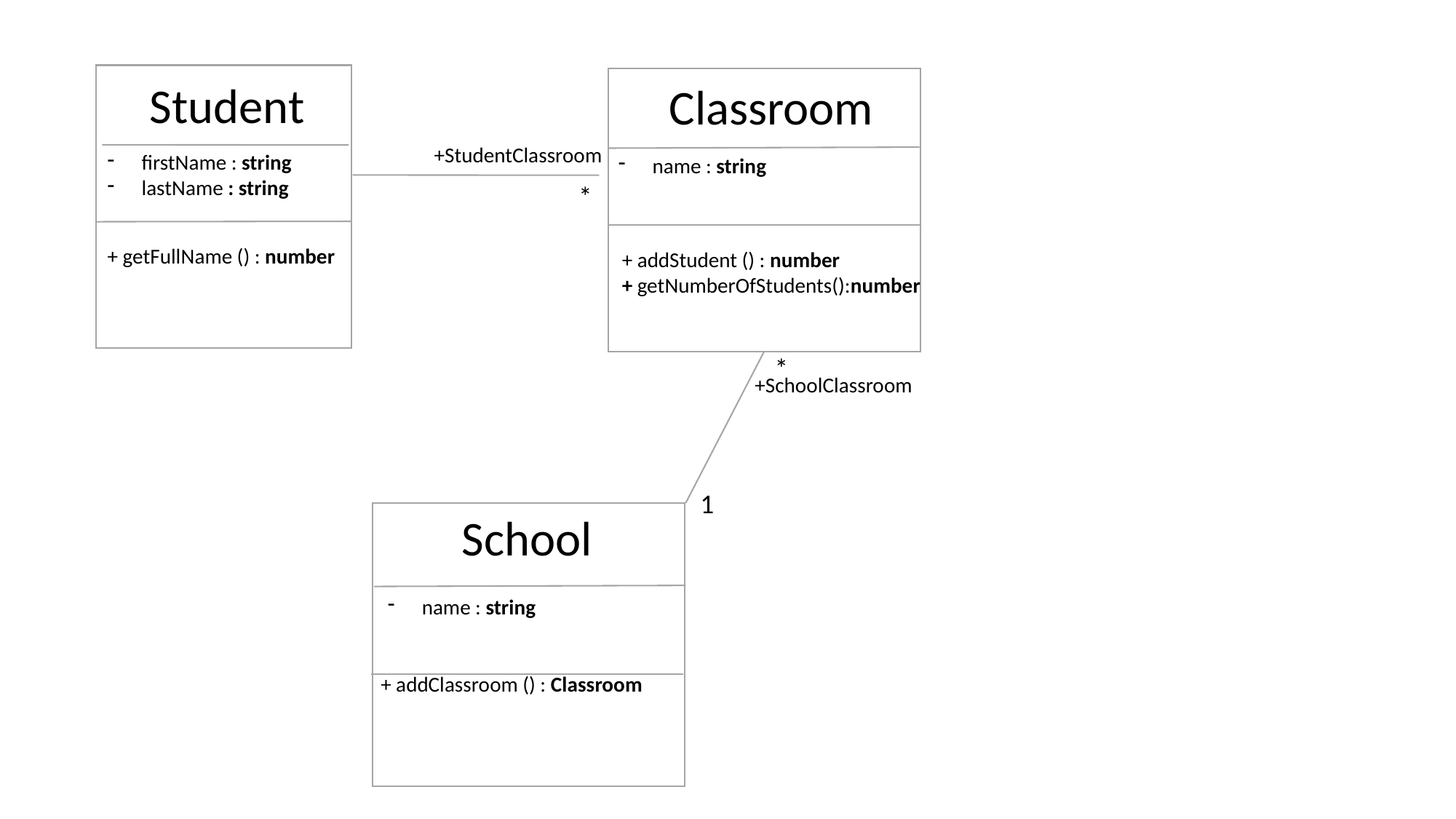

Student
Classroom
+StudentClassroom
firstName : string
lastName : string
name : string
*
+ getFullName () : number
+ addStudent () : number
+ getNumberOfStudents():number
*
+SchoolClassroom
1

School

name : string
+ addClassroom () : Classroom